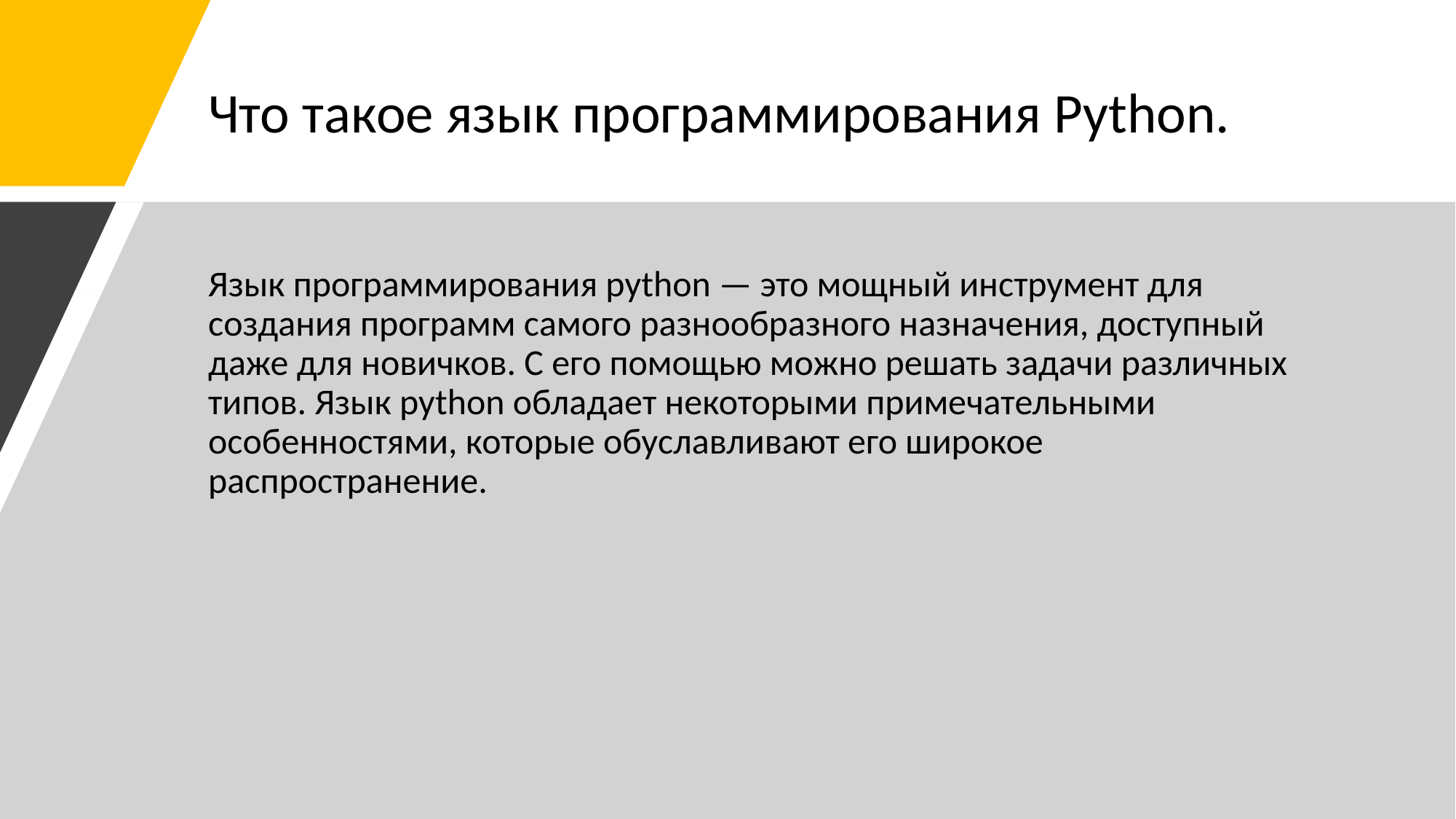

# Что такое язык программирования Python.

Язык программирования python — это мощный инструмент для создания программ самого разнообразного назначения, доступный даже для новичков. С его помощью можно решать задачи различных типов. Язык python обладает некоторыми примечательными особенностями, которые обуславливают его широкое распространение.